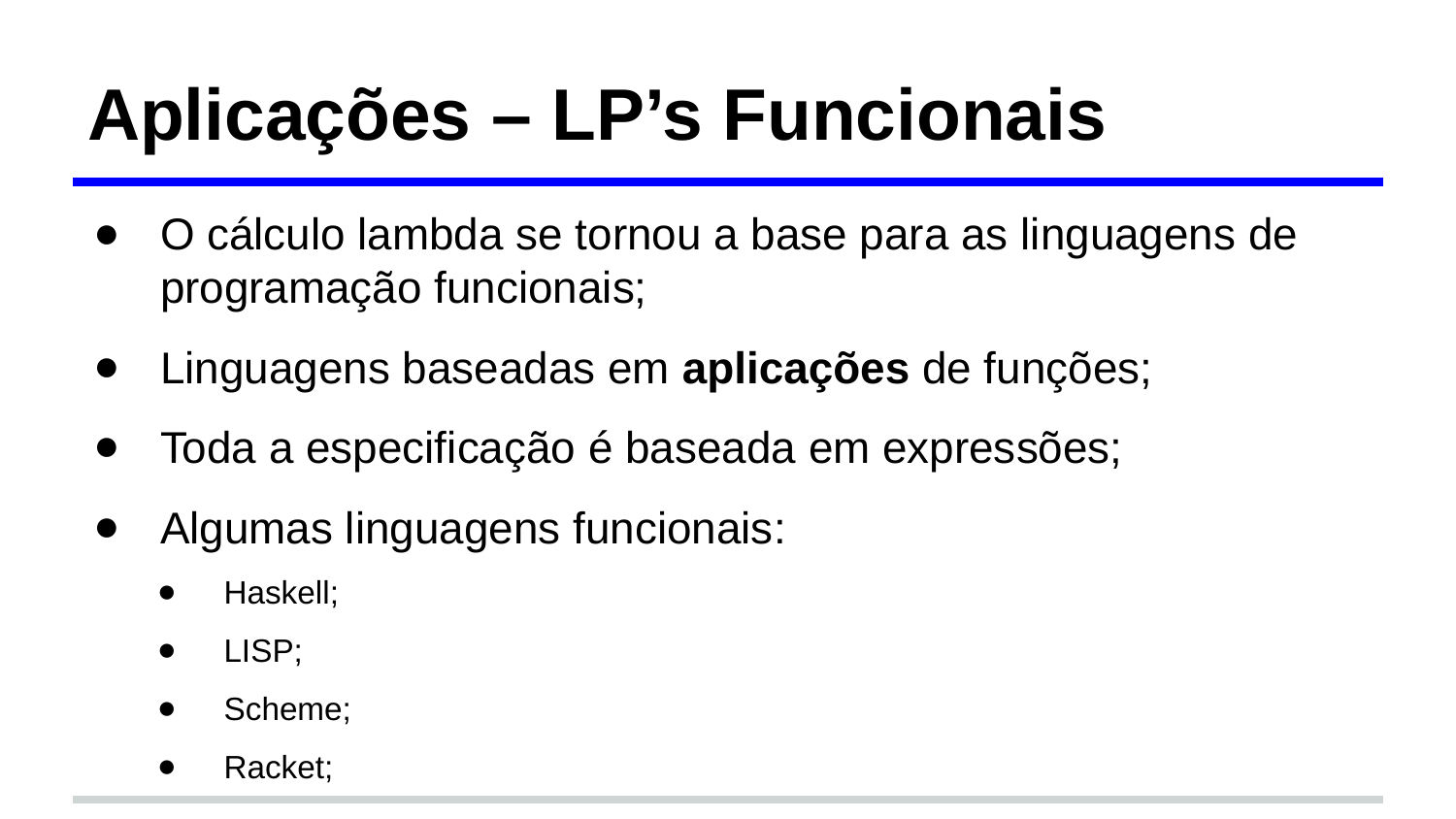

# Aplicações – LP’s Funcionais
O cálculo lambda se tornou a base para as linguagens de programação funcionais;
Linguagens baseadas em aplicações de funções;
Toda a especificação é baseada em expressões;
Algumas linguagens funcionais:
Haskell;
LISP;
Scheme;
Racket;